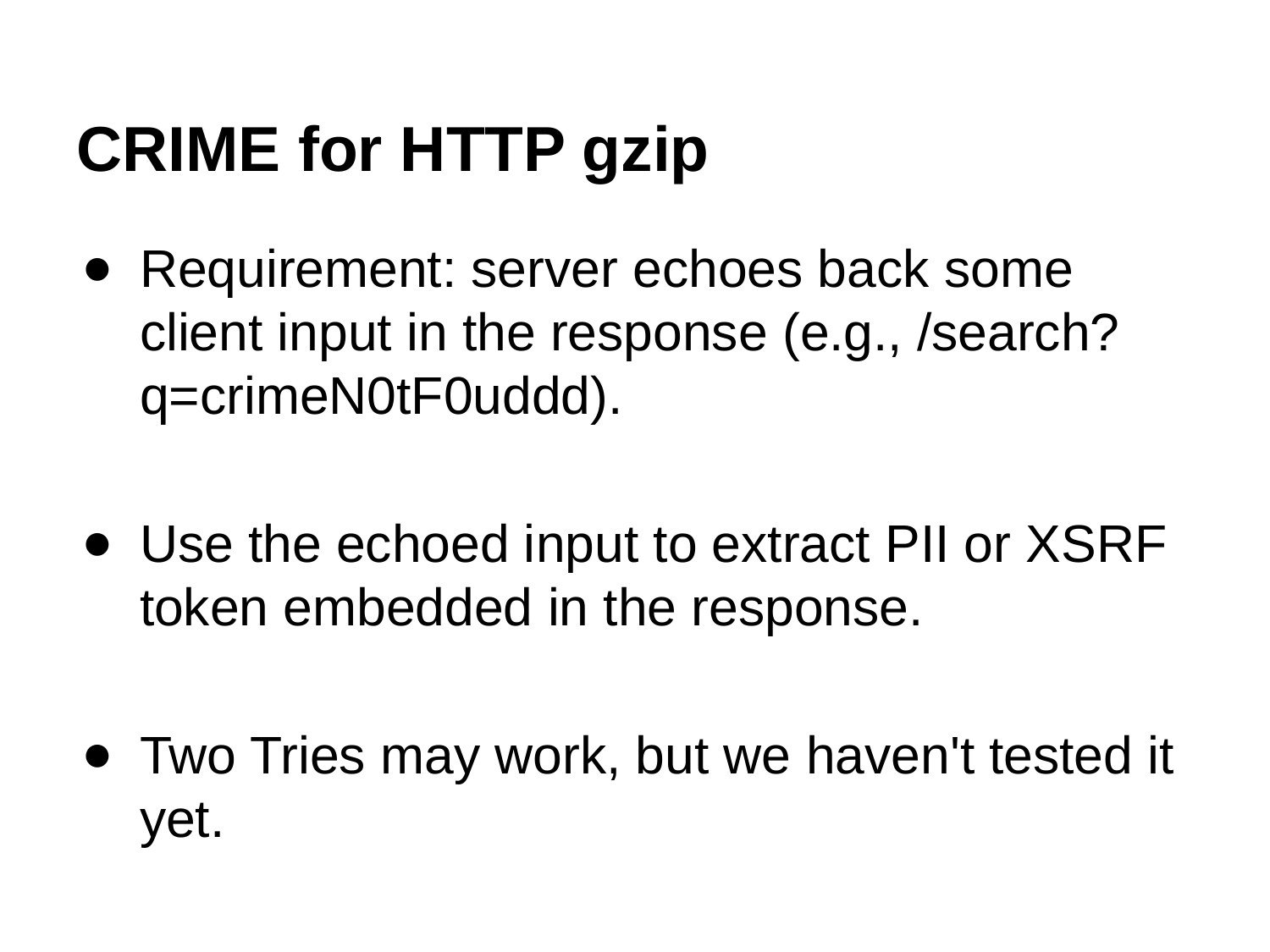

# CRIME for HTTP gzip
Requirement: server echoes back some client input in the response (e.g., /search?q=crimeN0tF0uddd).

Use the echoed input to extract PII or XSRF token embedded in the response.

Two Tries may work, but we haven't tested it yet.